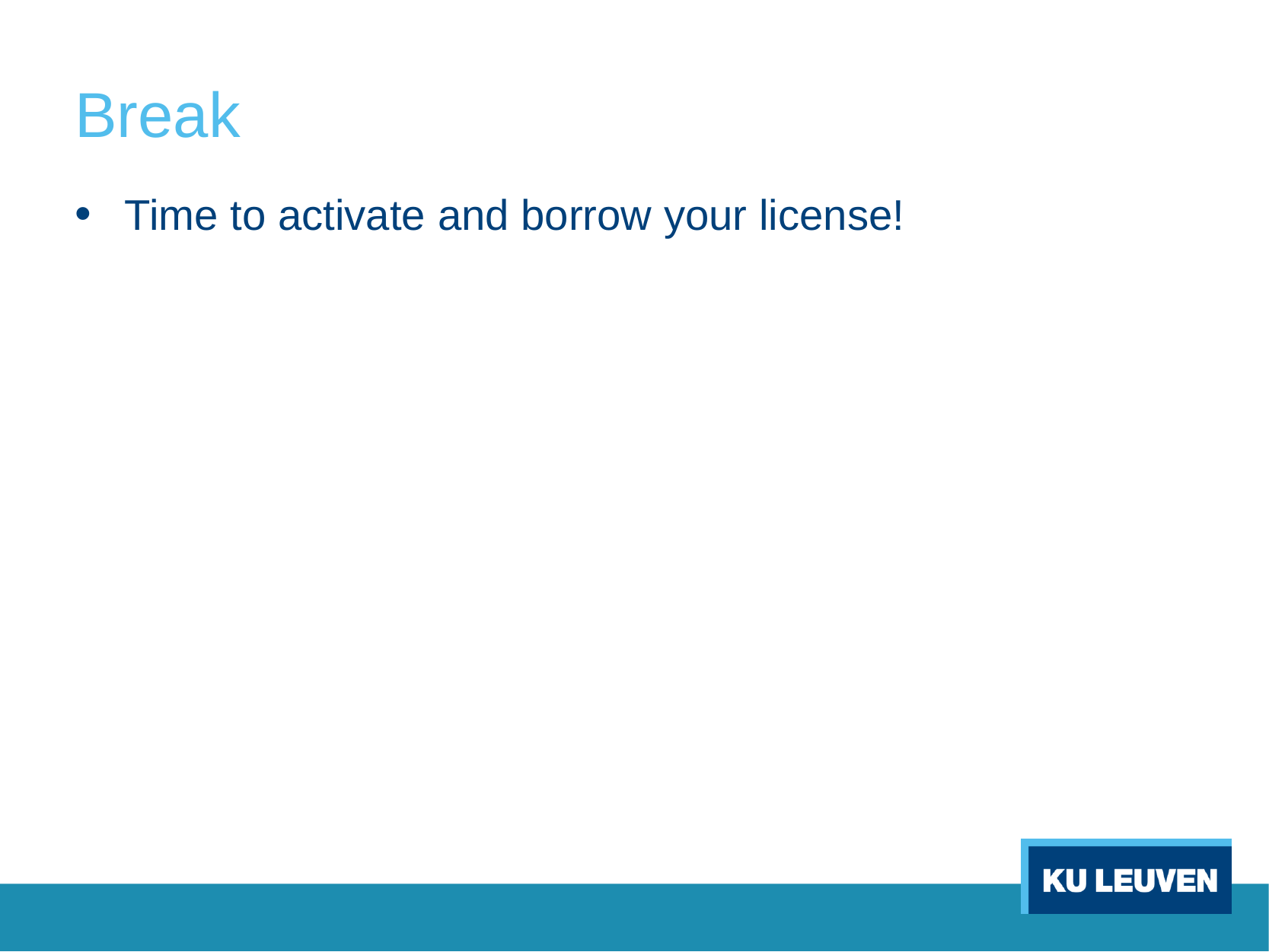

# Break
Time to activate and borrow your license!